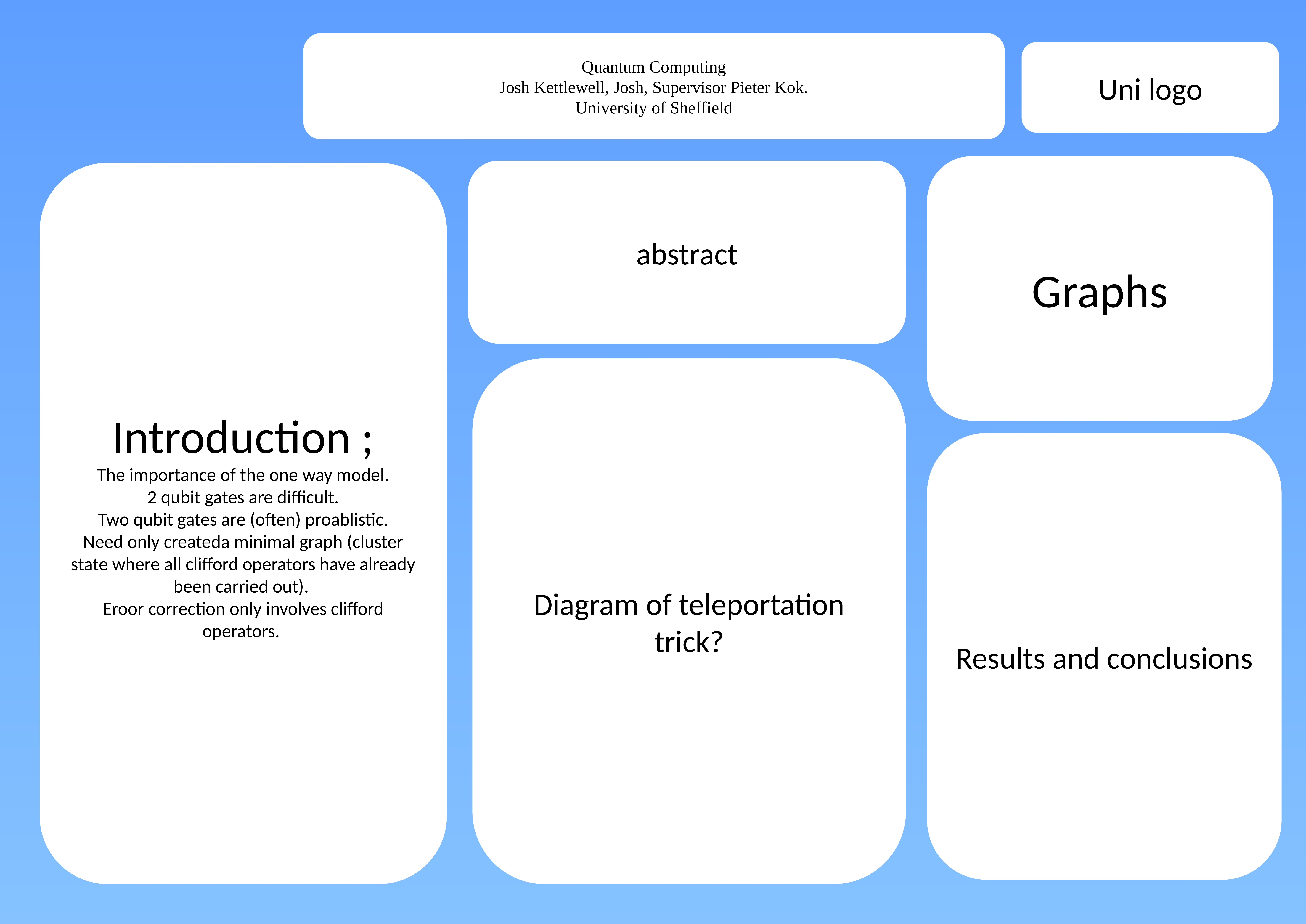

Quantum Computing
Josh Kettlewell, Josh, Supervisor Pieter Kok.
University of Sheffield
Uni logo
Graphs
abstract
Introduction ;
The importance of the one way model.
2 qubit gates are difficult.
Two qubit gates are (often) proablistic.
Need only createda minimal graph (cluster state where all clifford operators have already been carried out).
Eroor correction only involves clifford operators.
Diagram of teleportation trick?
Results and conclusions